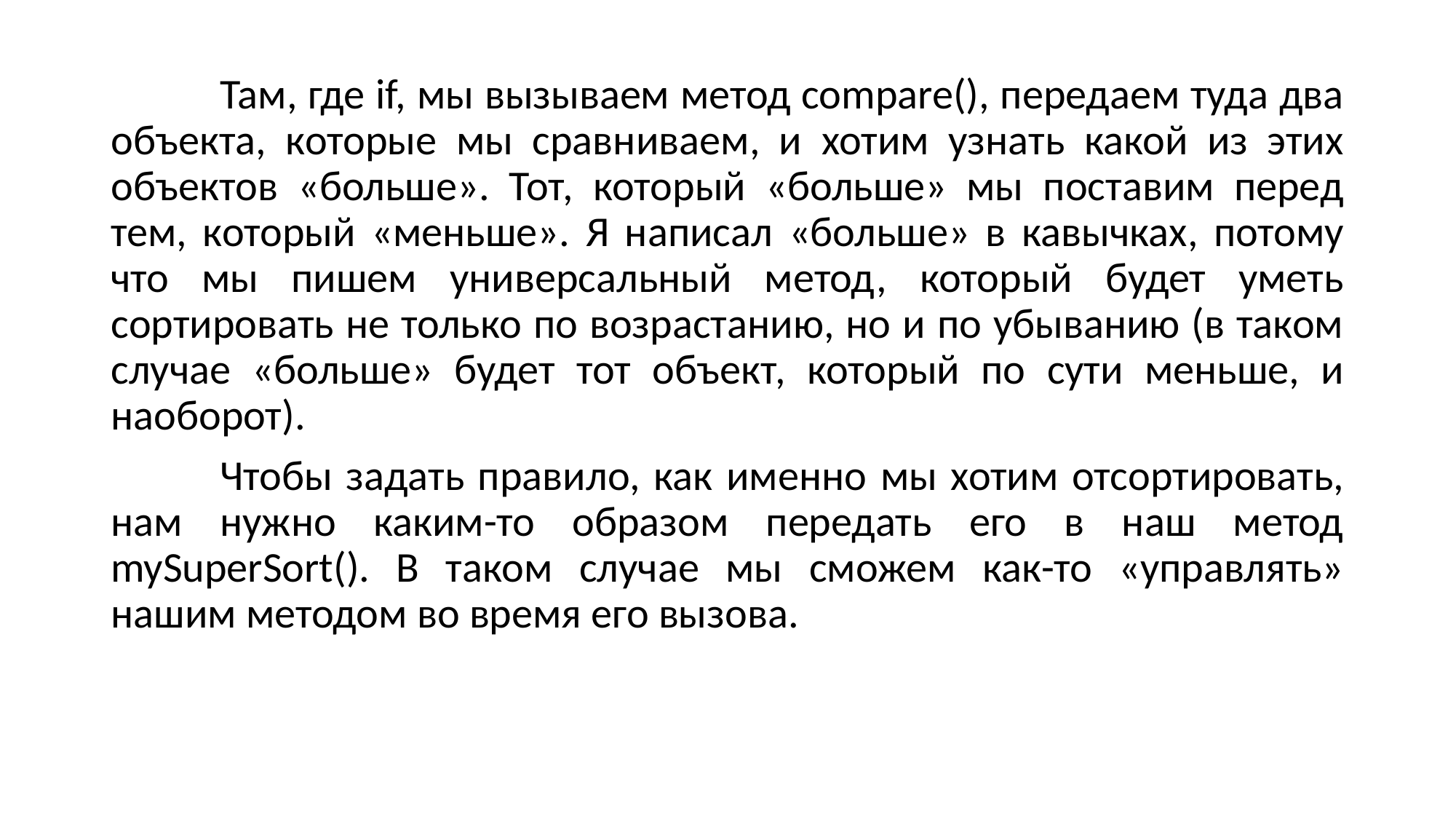

Там, где if, мы вызываем метод compare(), передаем туда два объекта, которые мы сравниваем, и хотим узнать какой из этих объектов «больше». Тот, который «больше» мы поставим перед тем, который «меньше». Я написал «больше» в кавычках, потому что мы пишем универсальный метод, который будет уметь сортировать не только по возрастанию, но и по убыванию (в таком случае «больше» будет тот объект, который по сути меньше, и наоборот).
	Чтобы задать правило, как именно мы хотим отсортировать, нам нужно каким-то образом передать его в наш метод mySuperSort(). В таком случае мы сможем как-то «управлять» нашим методом во время его вызова.